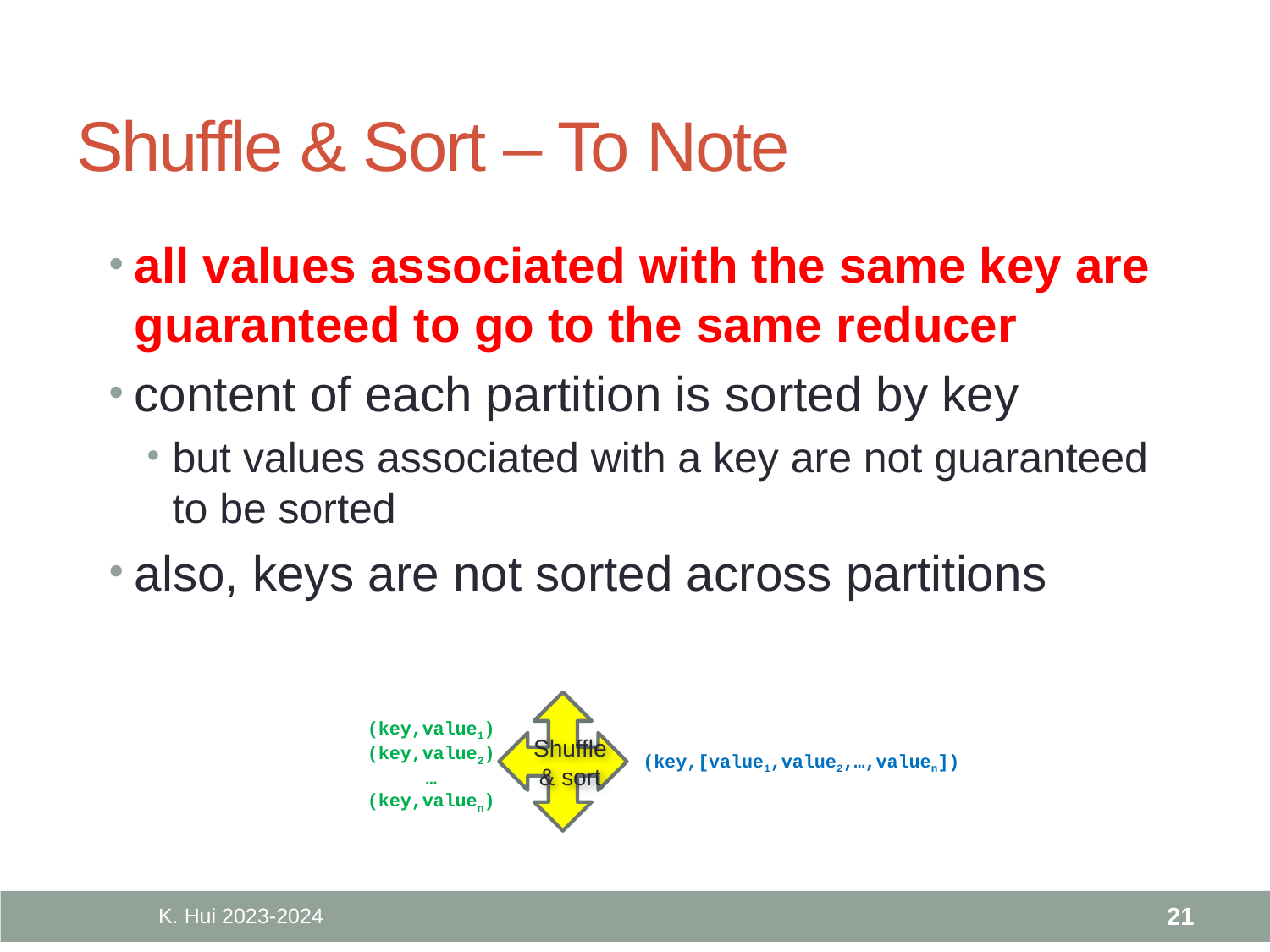

# Shuffle & Sort – To Note
all values associated with the same key are guaranteed to go to the same reducer
content of each partition is sorted by key
but values associated with a key are not guaranteed to be sorted
also, keys are not sorted across partitions

(key,value1)
(key,value2)
…
(key,valuen)
Shuffle & sort
(key,[value1,value2,…,valuen])
K. Hui 2023-2024
21